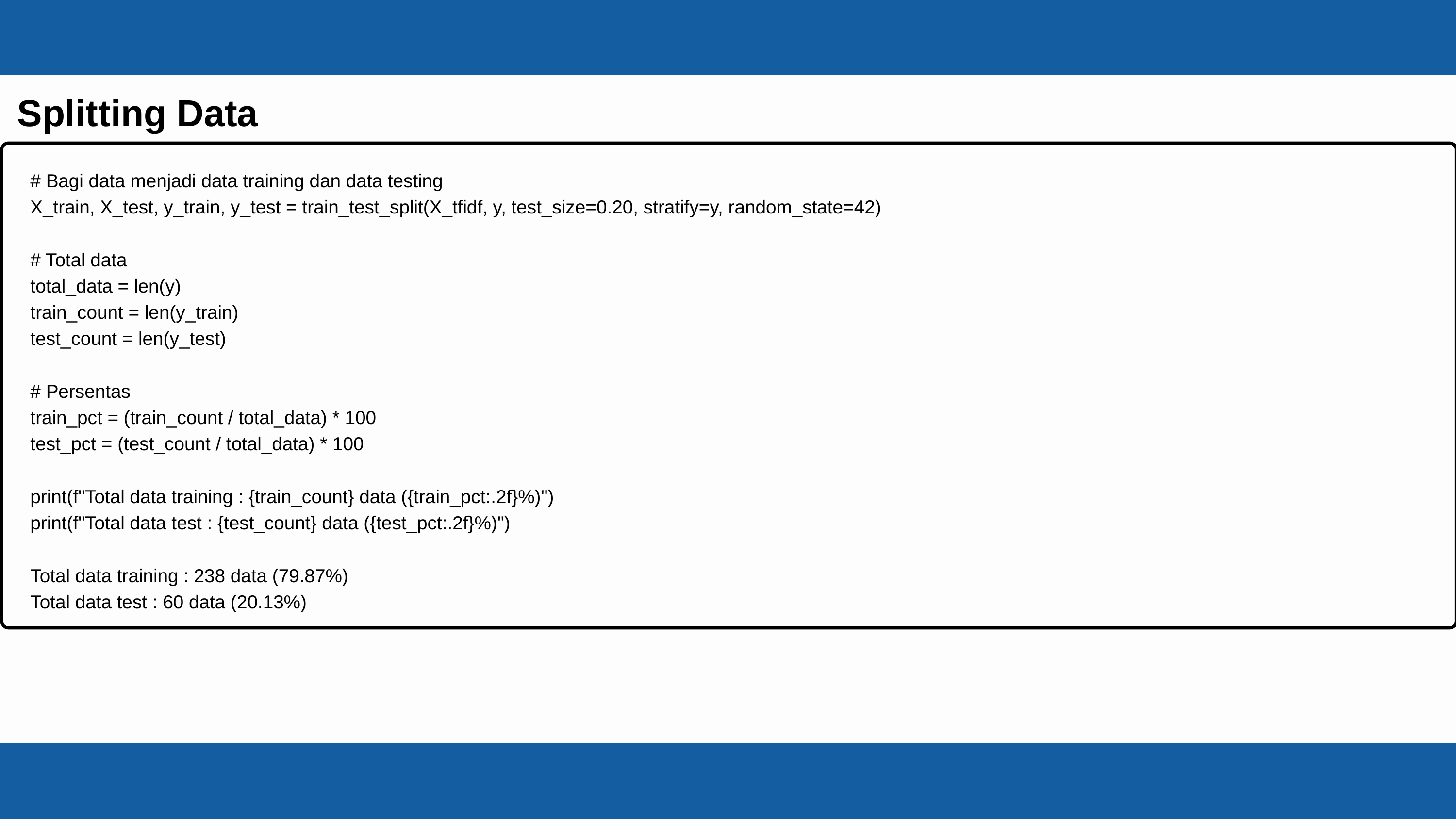

Splitting Data

# Bagi data menjadi data training dan data testing
X_train, X_test, y_train, y_test = train_test_split(X_tfidf, y, test_size=0.20, stratify=y, random_state=42)

# Total data
total_data = len(y)
train_count = len(y_train)
test_count = len(y_test)

# Persentas
train_pct = (train_count / total_data) * 100
test_pct = (test_count / total_data) * 100

print(f"Total data training : {train_count} data ({train_pct:.2f}%)")
print(f"Total data test : {test_count} data ({test_pct:.2f}%)")

Total data training : 238 data (79.87%)
Total data test : 60 data (20.13%)